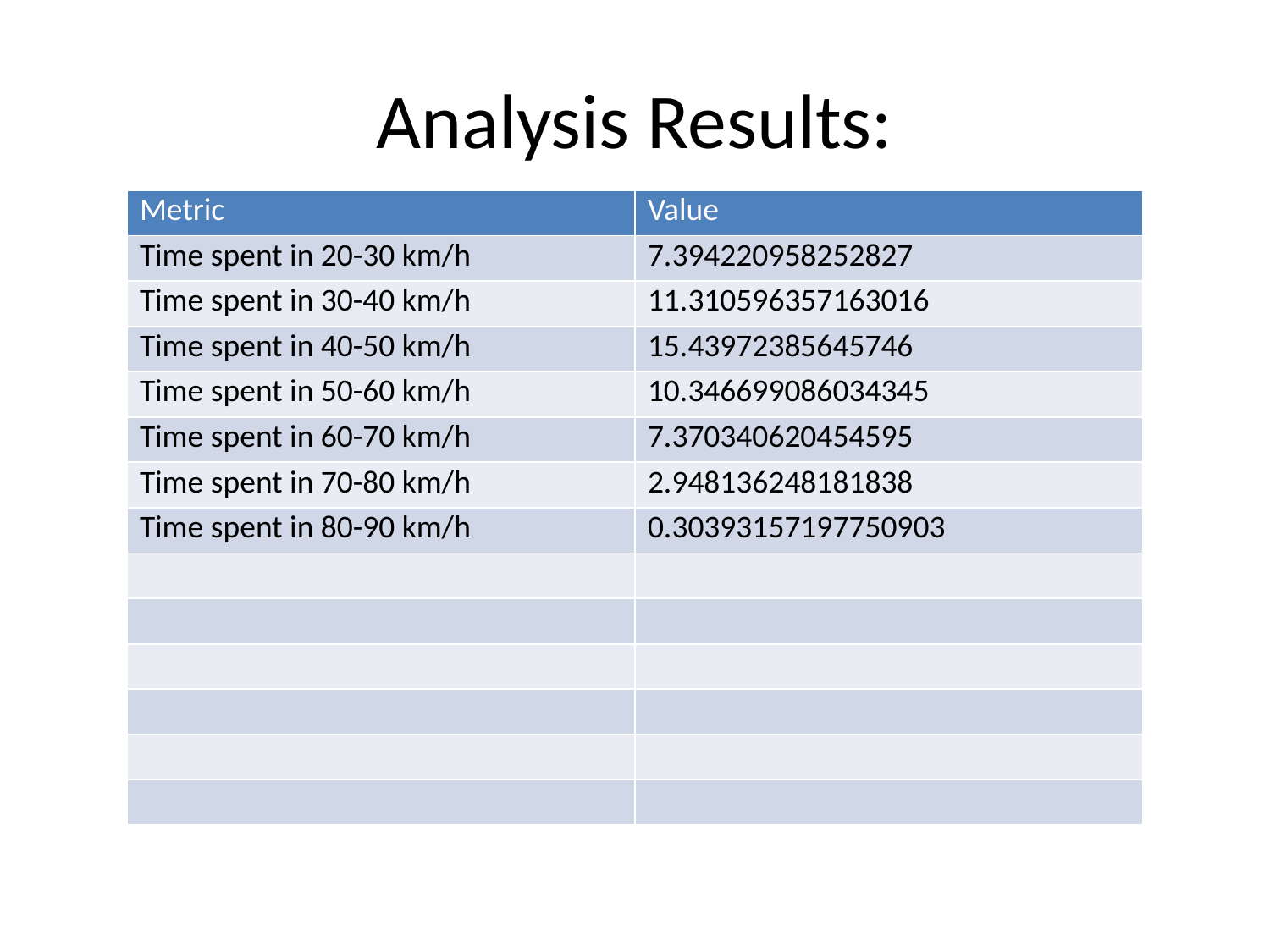

# Analysis Results:
| Metric | Value |
| --- | --- |
| Time spent in 20-30 km/h | 7.394220958252827 |
| Time spent in 30-40 km/h | 11.310596357163016 |
| Time spent in 40-50 km/h | 15.43972385645746 |
| Time spent in 50-60 km/h | 10.346699086034345 |
| Time spent in 60-70 km/h | 7.370340620454595 |
| Time spent in 70-80 km/h | 2.948136248181838 |
| Time spent in 80-90 km/h | 0.30393157197750903 |
|  |  |
|  |  |
|  |  |
|  |  |
|  |  |
|  |  |